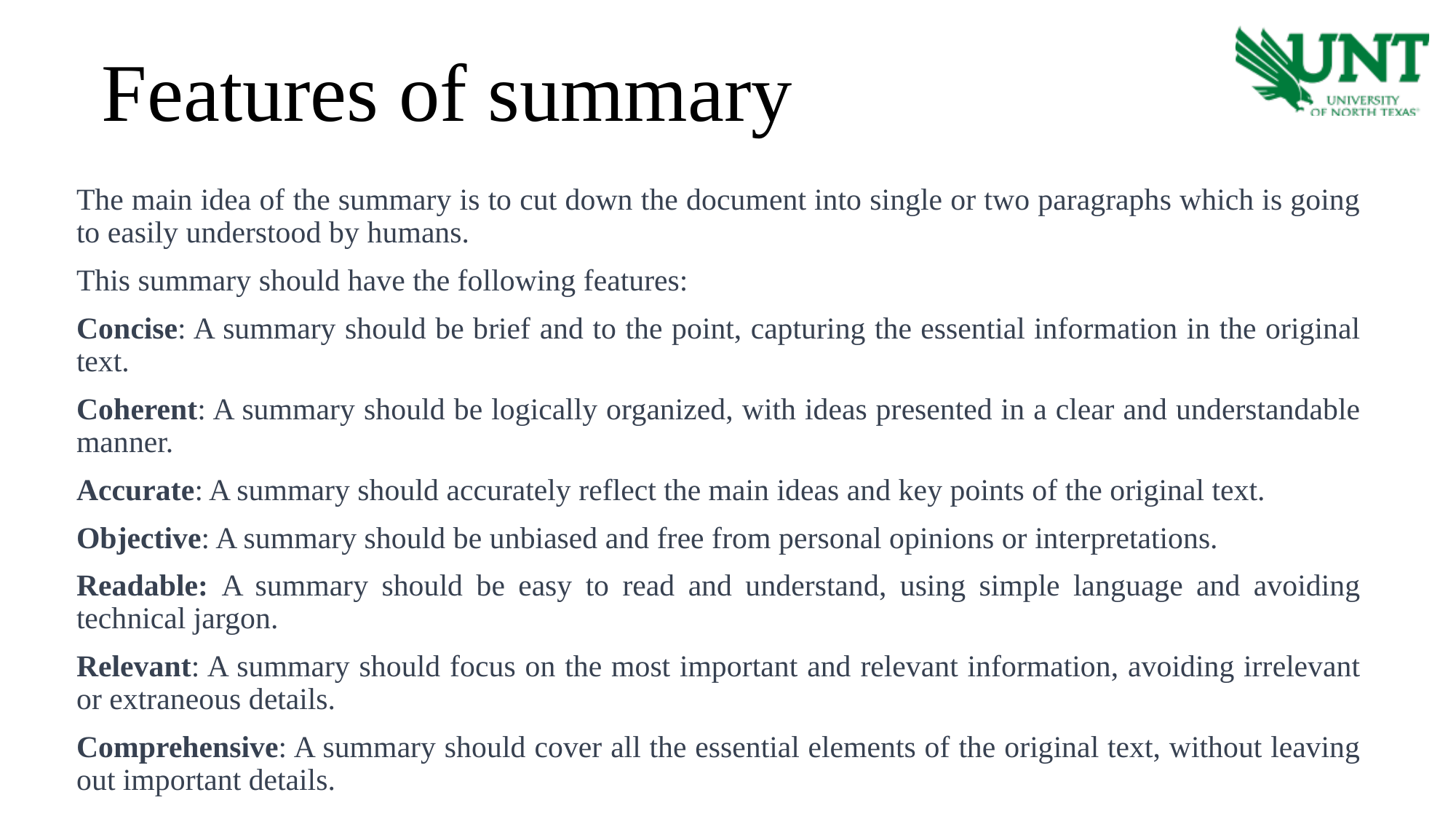

Features of summary
The main idea of the summary is to cut down the document into single or two paragraphs which is going to easily understood by humans.
This summary should have the following features:
Concise: A summary should be brief and to the point, capturing the essential information in the original text.
Coherent: A summary should be logically organized, with ideas presented in a clear and understandable manner.
Accurate: A summary should accurately reflect the main ideas and key points of the original text.
Objective: A summary should be unbiased and free from personal opinions or interpretations.
Readable: A summary should be easy to read and understand, using simple language and avoiding technical jargon.
Relevant: A summary should focus on the most important and relevant information, avoiding irrelevant or extraneous details.
Comprehensive: A summary should cover all the essential elements of the original text, without leaving out important details.